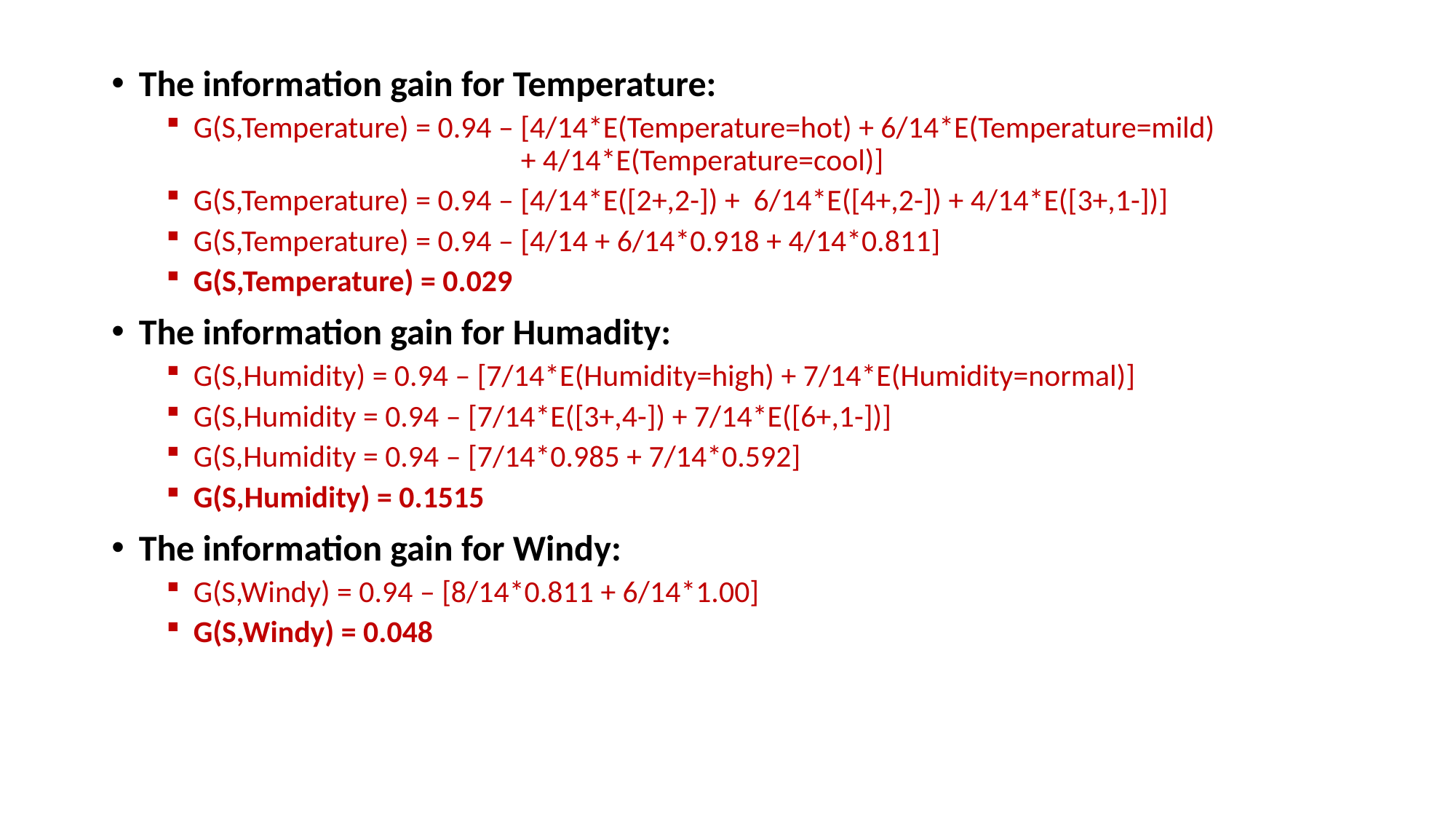

The information gain for Temperature:
G(S,Temperature) = 0.94 – [4/14*E(Temperature=hot) + 6/14*E(Temperature=mild) 				+ 4/14*E(Temperature=cool)]
G(S,Temperature) = 0.94 – [4/14*E([2+,2-]) +  6/14*E([4+,2-]) + 4/14*E([3+,1-])]
G(S,Temperature) = 0.94 – [4/14 + 6/14*0.918 + 4/14*0.811]
G(S,Temperature) = 0.029
The information gain for Humadity:
G(S,Humidity) = 0.94 – [7/14*E(Humidity=high) + 7/14*E(Humidity=normal)]
G(S,Humidity = 0.94 – [7/14*E([3+,4-]) + 7/14*E([6+,1-])]
G(S,Humidity = 0.94 – [7/14*0.985 + 7/14*0.592]
G(S,Humidity) = 0.1515
The information gain for Windy:
G(S,Windy) = 0.94 – [8/14*0.811 + 6/14*1.00]
G(S,Windy) = 0.048